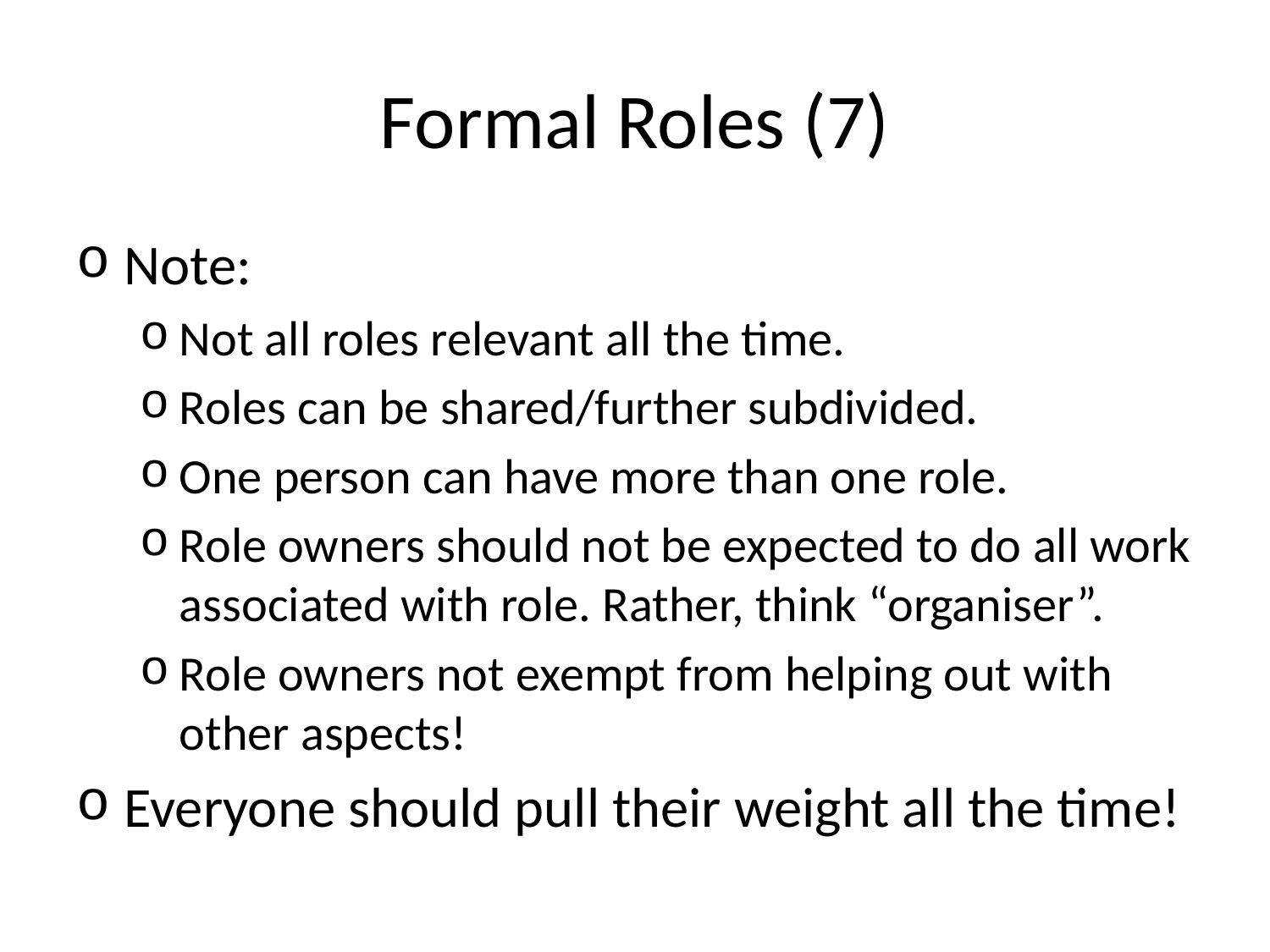

# Formal Roles (7)
Note:
Not all roles relevant all the time.
Roles can be shared/further subdivided.
One person can have more than one role.
Role owners should not be expected to do all work associated with role. Rather, think “organiser”.
Role owners not exempt from helping out with other aspects!
Everyone should pull their weight all the time!